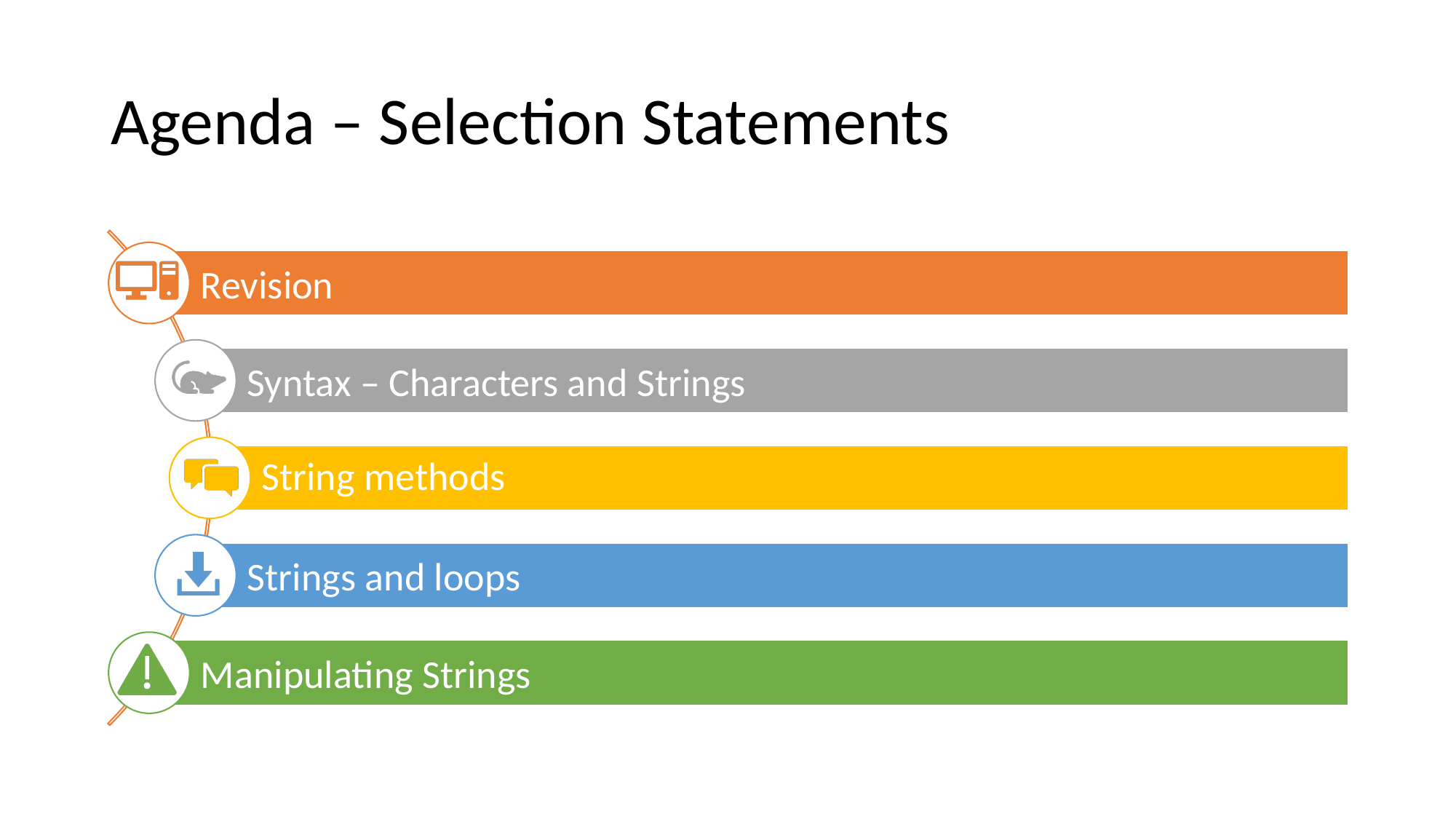

# Agenda – Selection Statements
Revision
Syntax – Characters and Strings
String methods
Strings and loops
Manipulating Strings